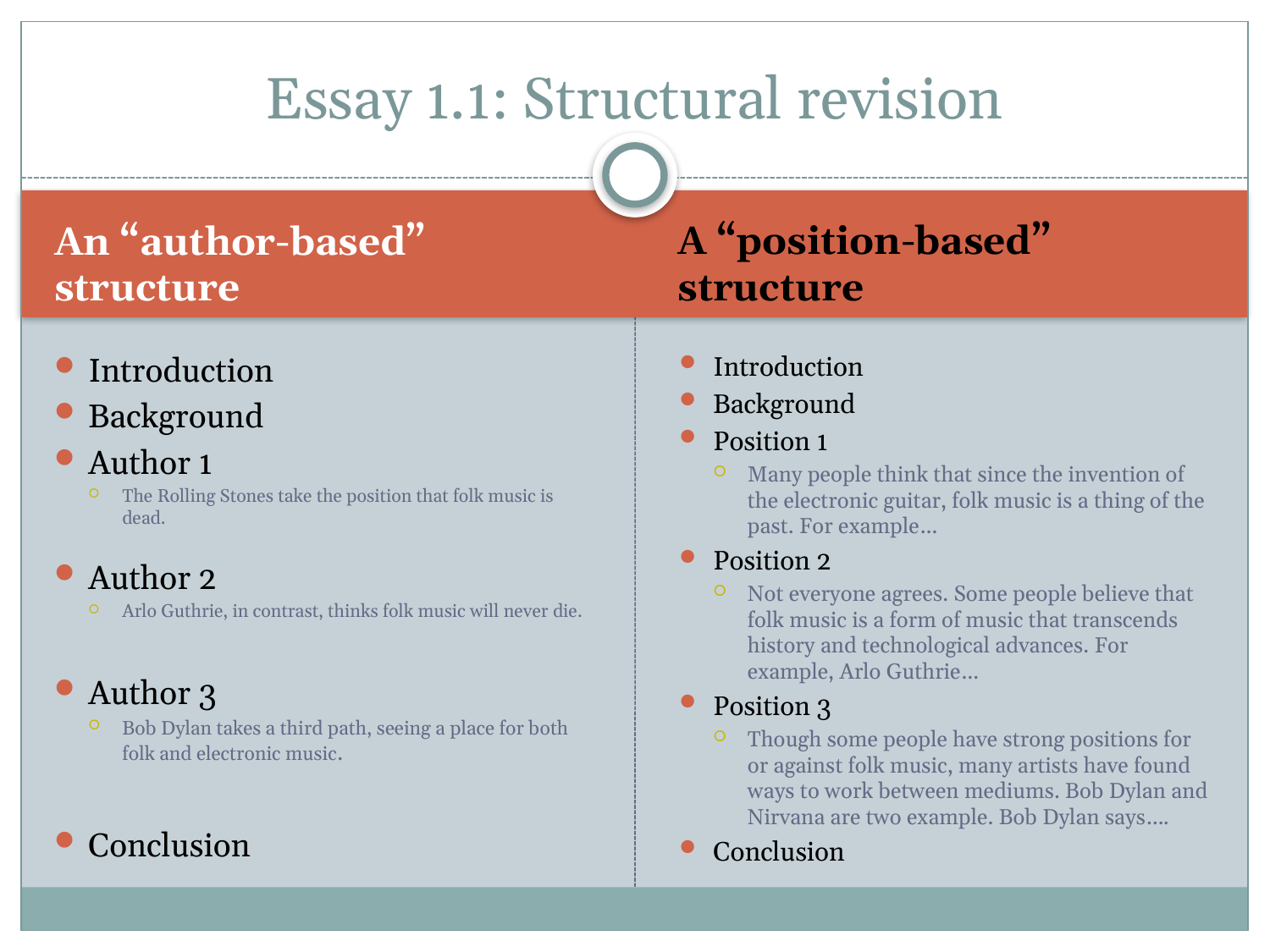

# Essay 1.1: Structural revision
An “author-based” structure
A “position-based” structure
Introduction
Background
Author 1
The Rolling Stones take the position that folk music is dead.
Author 2
Arlo Guthrie, in contrast, thinks folk music will never die.
Author 3
Bob Dylan takes a third path, seeing a place for both folk and electronic music.
Conclusion
Introduction
Background
Position 1
Many people think that since the invention of the electronic guitar, folk music is a thing of the past. For example…
Position 2
Not everyone agrees. Some people believe that folk music is a form of music that transcends history and technological advances. For example, Arlo Guthrie…
Position 3
Though some people have strong positions for or against folk music, many artists have found ways to work between mediums. Bob Dylan and Nirvana are two example. Bob Dylan says….
Conclusion